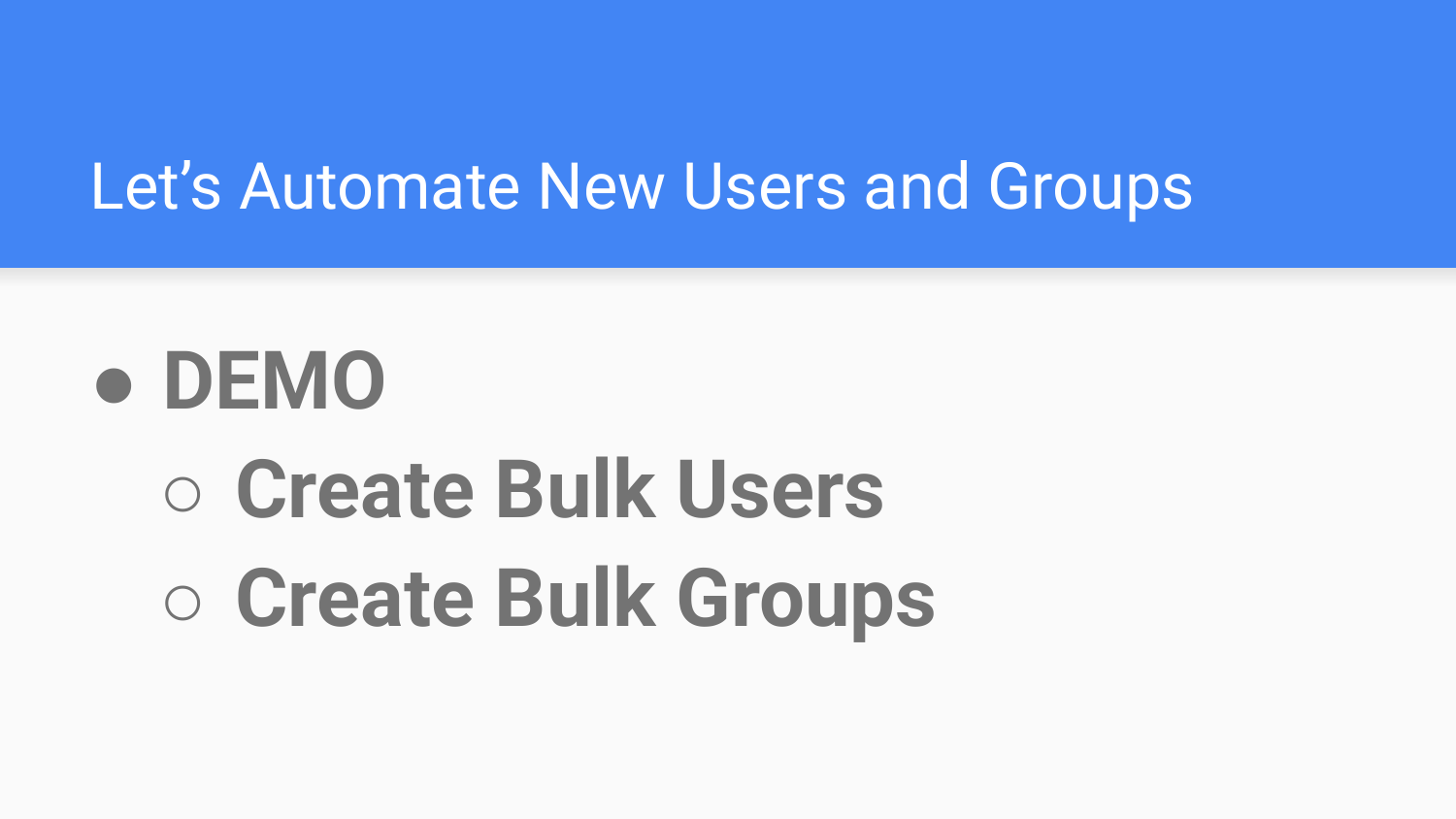

# Let’s Automate New Users and Groups
DEMO
Create Bulk Users
Create Bulk Groups